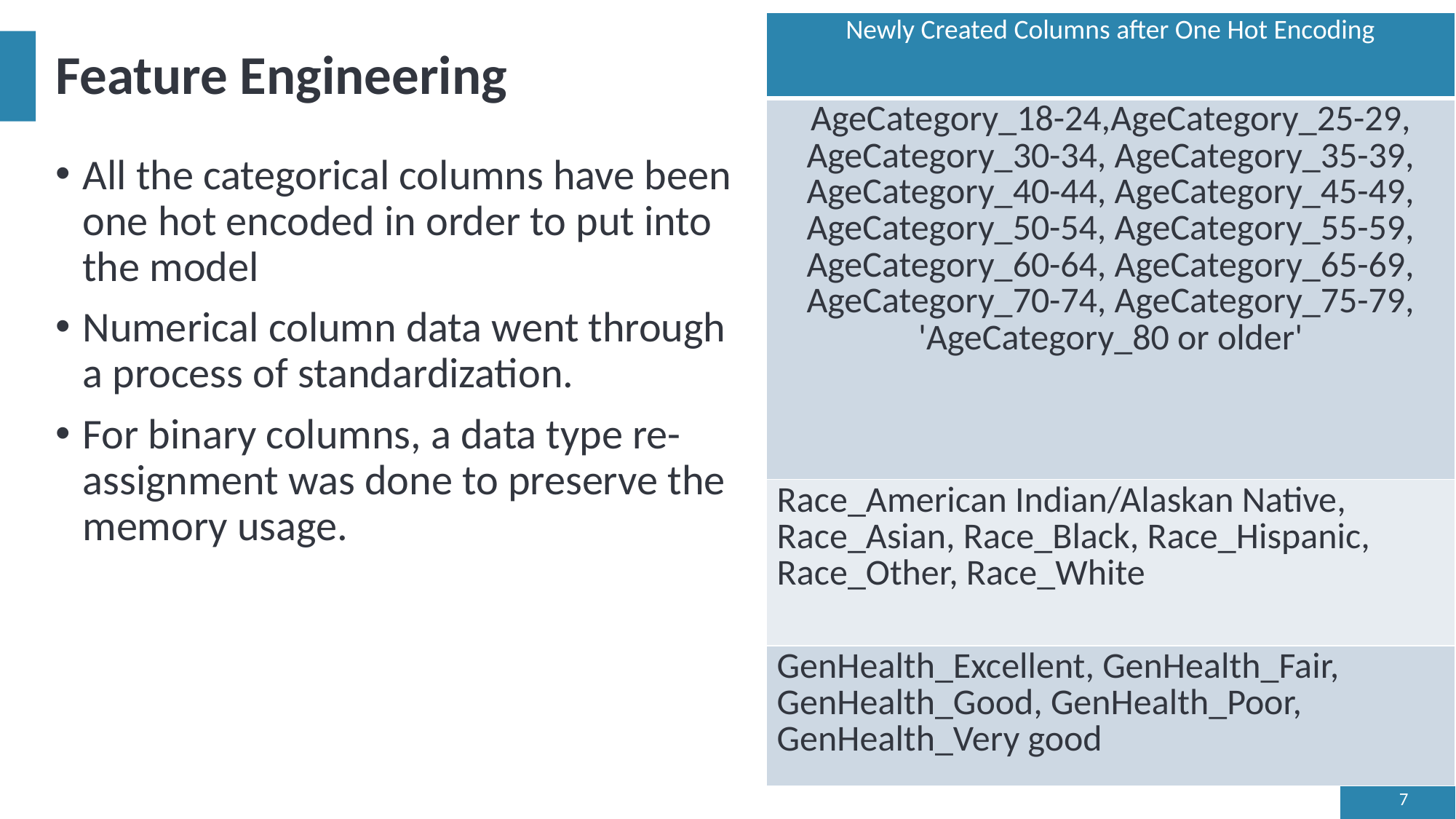

| Newly Created Columns after One Hot Encoding |
| --- |
| AgeCategory\_18-24,AgeCategory\_25-29, AgeCategory\_30-34, AgeCategory\_35-39, AgeCategory\_40-44, AgeCategory\_45-49, AgeCategory\_50-54, AgeCategory\_55-59, AgeCategory\_60-64, AgeCategory\_65-69, AgeCategory\_70-74, AgeCategory\_75-79, 'AgeCategory\_80 or older' |
| Race\_American Indian/Alaskan Native, Race\_Asian, Race\_Black, Race\_Hispanic, Race\_Other, Race\_White |
| GenHealth\_Excellent, GenHealth\_Fair, GenHealth\_Good, GenHealth\_Poor, GenHealth\_Very good |
# Feature Engineering
All the categorical columns have been one hot encoded in order to put into the model
Numerical column data went through a process of standardization.
For binary columns, a data type re-assignment was done to preserve the memory usage.
7